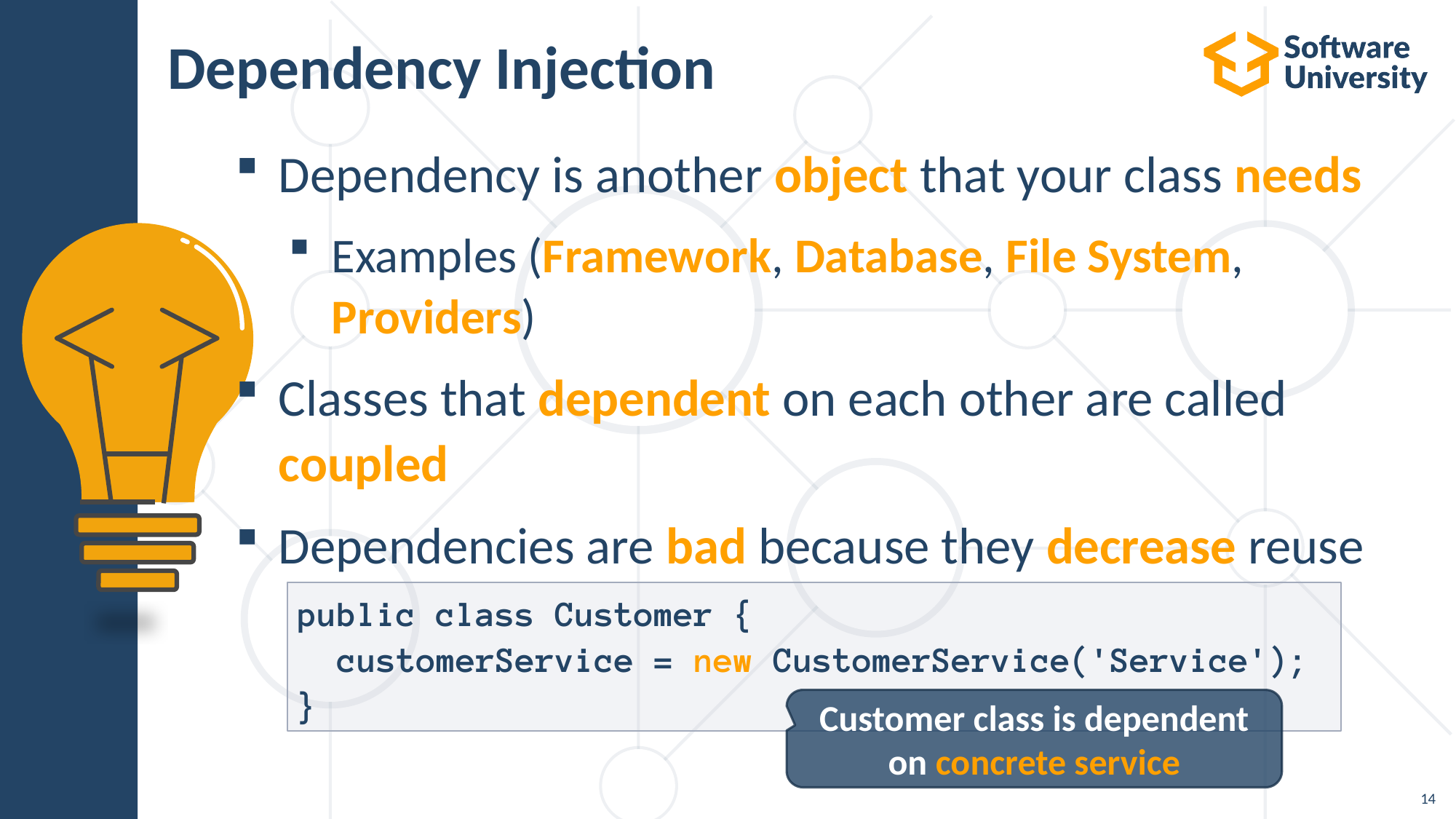

# Dependency Injection
Dependency is another object that your class needs
Examples (Framework, Database, File System,
Providers)
Classes that dependent on each other are called
coupled
Dependencies are bad because they decrease reuse

public class Customer {
  customerService = new CustomerService('Service');
}
Customer class is dependent on concrete service
14